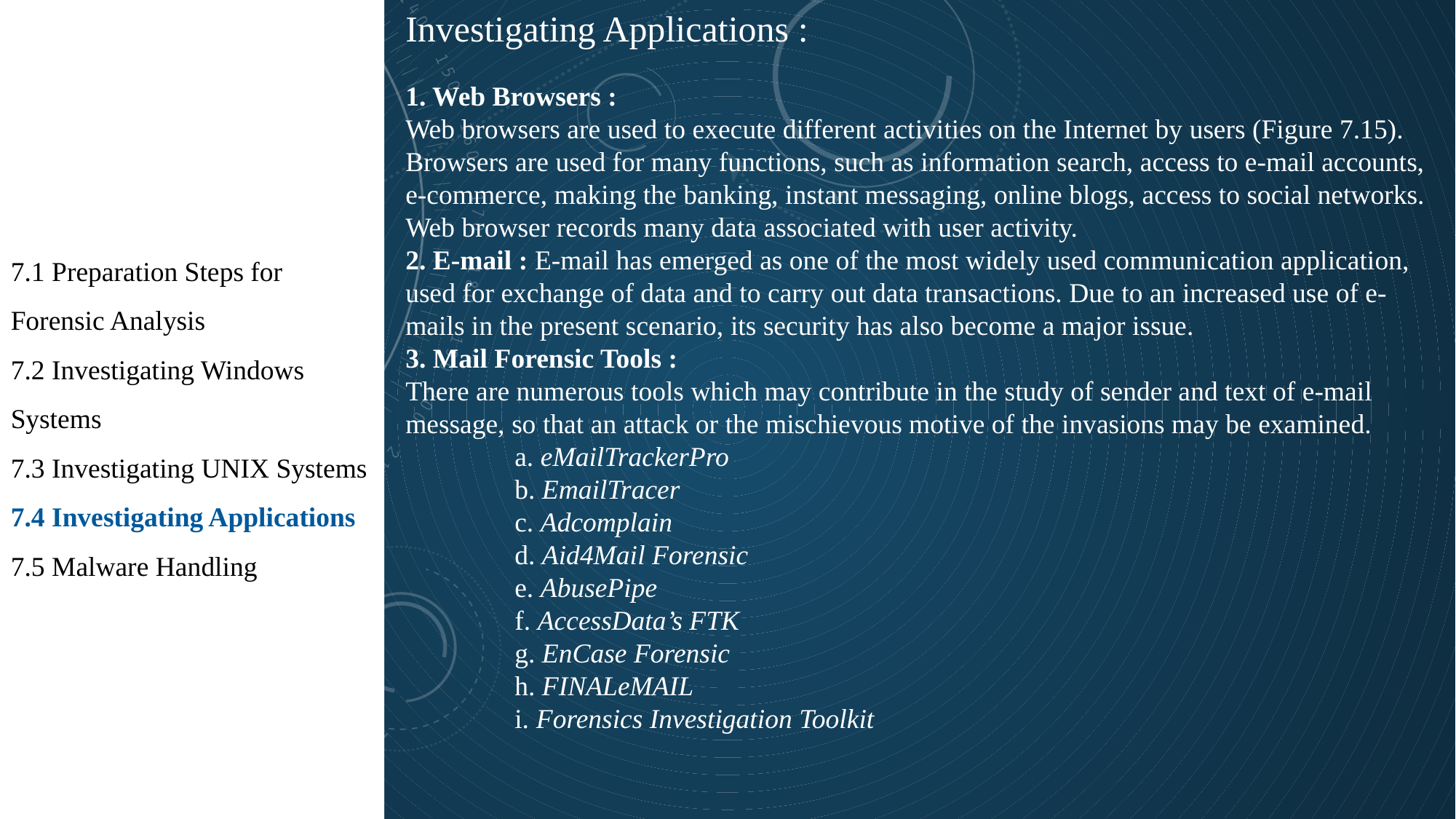

7.1 Preparation Steps for Forensic Analysis
7.2 Investigating Windows Systems
7.3 Investigating UNIX Systems
7.4 Investigating Applications
7.5 Malware Handling
Investigating Applications :
1. Web Browsers :
Web browsers are used to execute different activities on the Internet by users (Figure 7.15). Browsers are used for many functions, such as information search, access to e-mail accounts, e-commerce, making the banking, instant messaging, online blogs, access to social networks. Web browser records many data associated with user activity.
2. E-mail : E-mail has emerged as one of the most widely used communication application, used for exchange of data and to carry out data transactions. Due to an increased use of e-mails in the present scenario, its security has also become a major issue.
3. Mail Forensic Tools :
There are numerous tools which may contribute in the study of sender and text of e-mail message, so that an attack or the mischievous motive of the invasions may be examined.
	a. eMailTrackerPro
	b. EmailTracer
	c. Adcomplain
	d. Aid4Mail Forensic
	e. AbusePipe
	f. AccessData’s FTK
	g. EnCase Forensic
	h. FINALeMAIL
	i. Forensics Investigation Toolkit